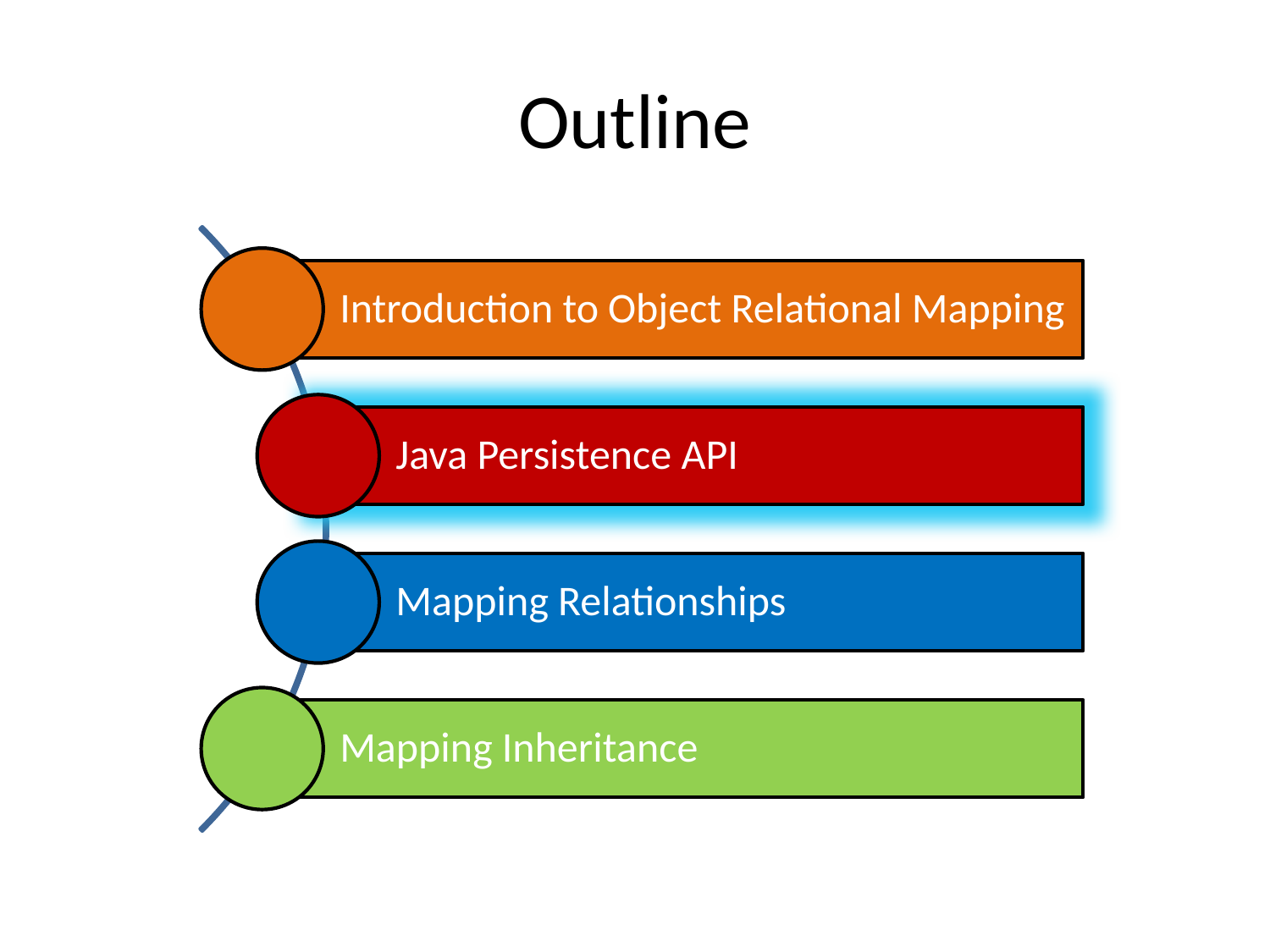

# Outline
Introduction to Object Relational Mapping
Java Persistence API
Mapping Relationships
Mapping Inheritance